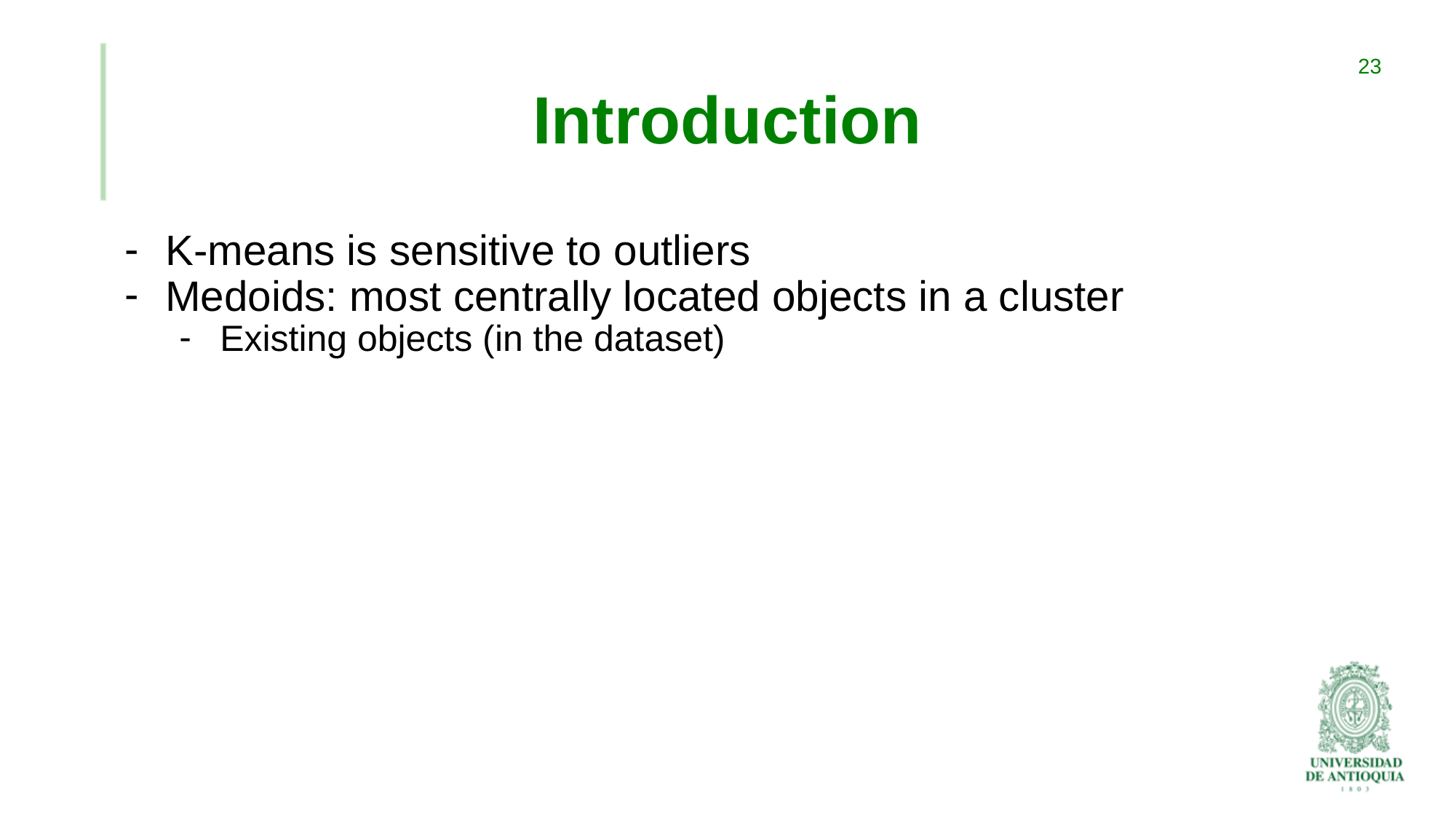

# Introduction
23
K-means is sensitive to outliers
Medoids: most centrally located objects in a cluster
Existing objects (in the dataset)